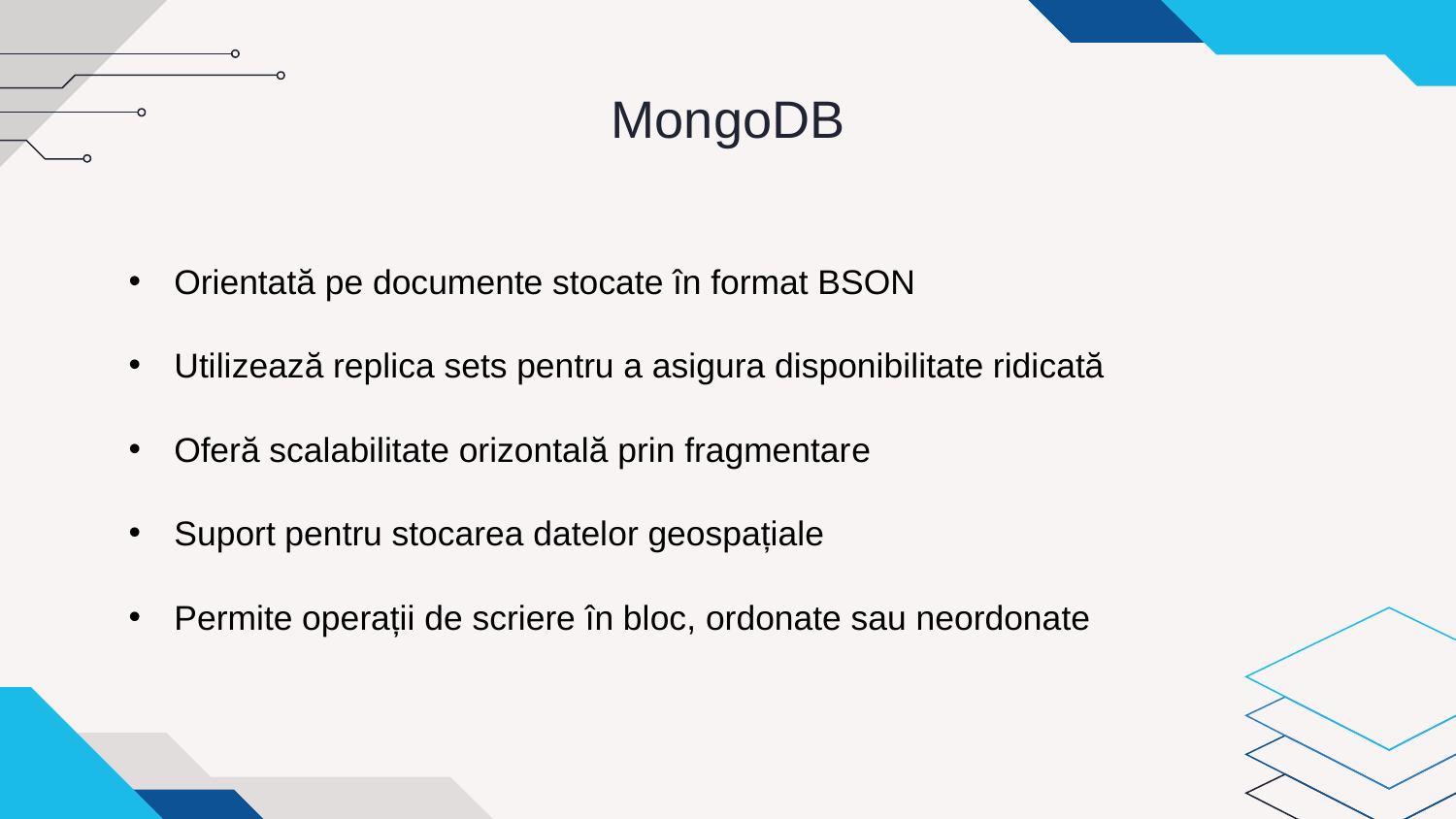

# MongoDB
Orientată pe documente stocate în format BSON
Utilizează replica sets pentru a asigura disponibilitate ridicată
Oferă scalabilitate orizontală prin fragmentare
Suport pentru stocarea datelor geospațiale
Permite operații de scriere în bloc, ordonate sau neordonate